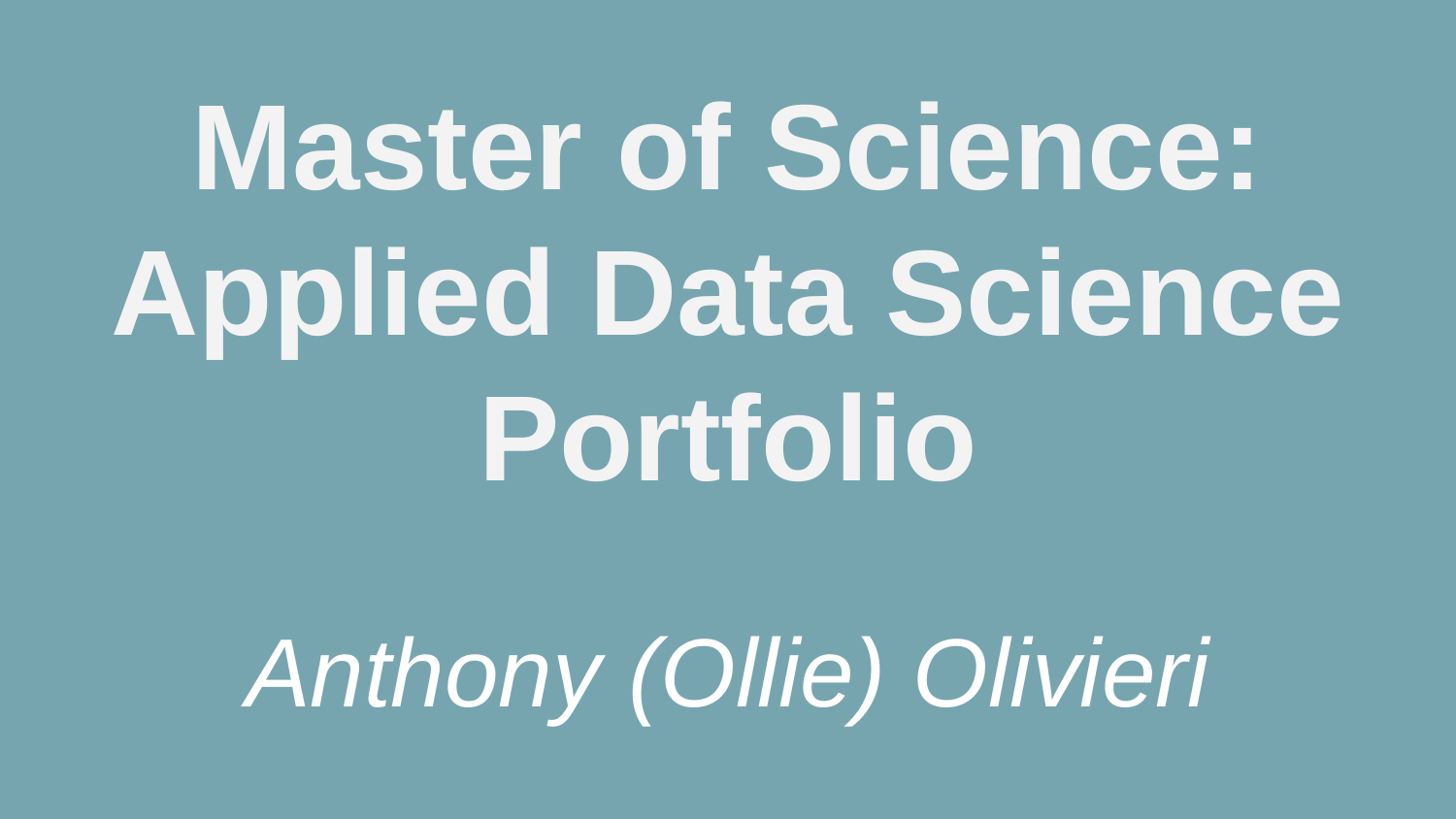

Master of Science:
Applied Data Science
Portfolio
Anthony (Ollie) Olivieri